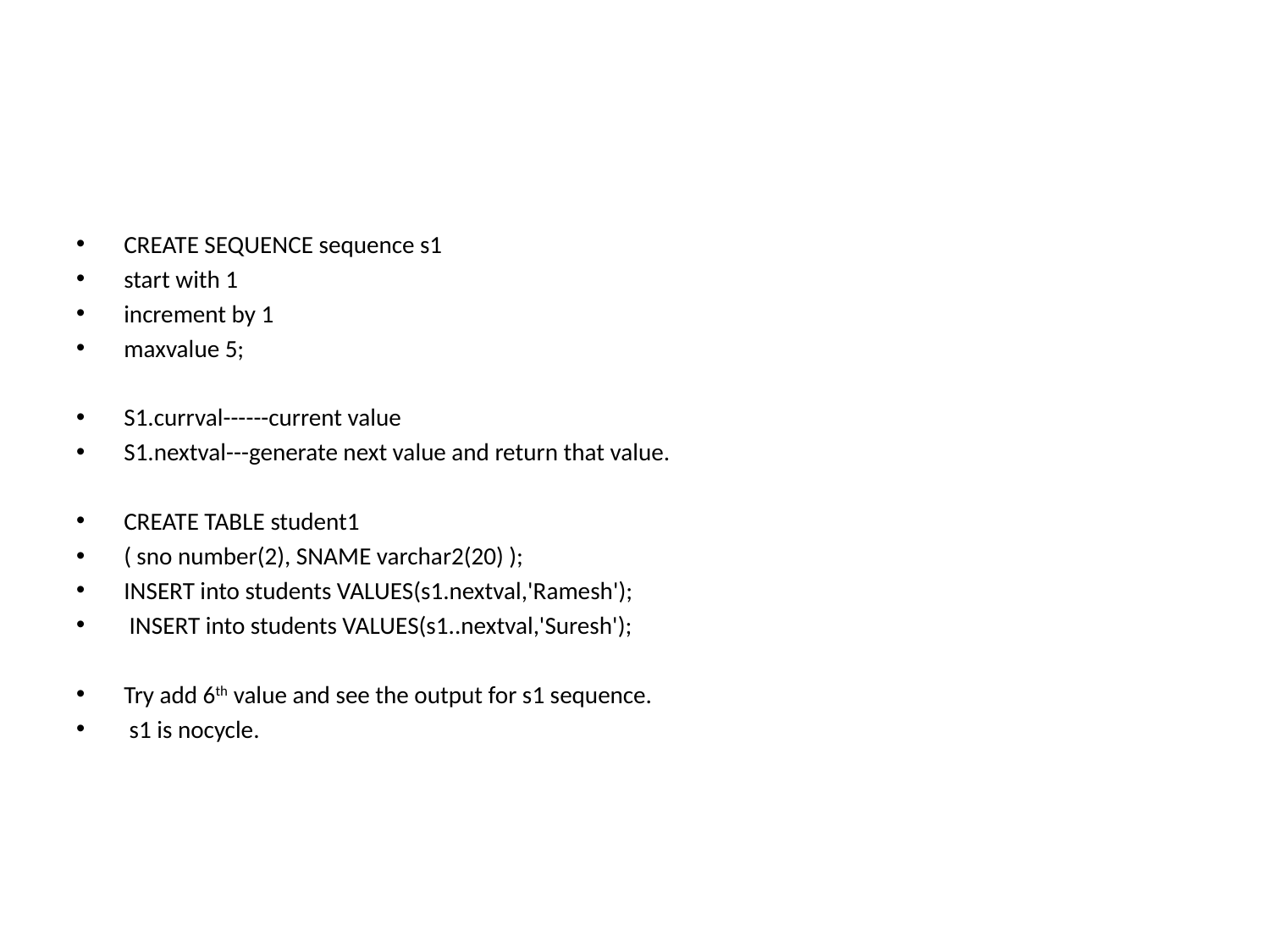

#
CREATE SEQUENCE sequence s1
start with 1
increment by 1
maxvalue 5;

S1.currval------current value
S1.nextval---generate next value and return that value.

CREATE TABLE student1
( sno number(2), SNAME varchar2(20) );
INSERT into students VALUES(s1.nextval,'Ramesh');
 INSERT into students VALUES(s1..nextval,'Suresh');

Try add 6th value and see the output for s1 sequence.
 s1 is nocycle.